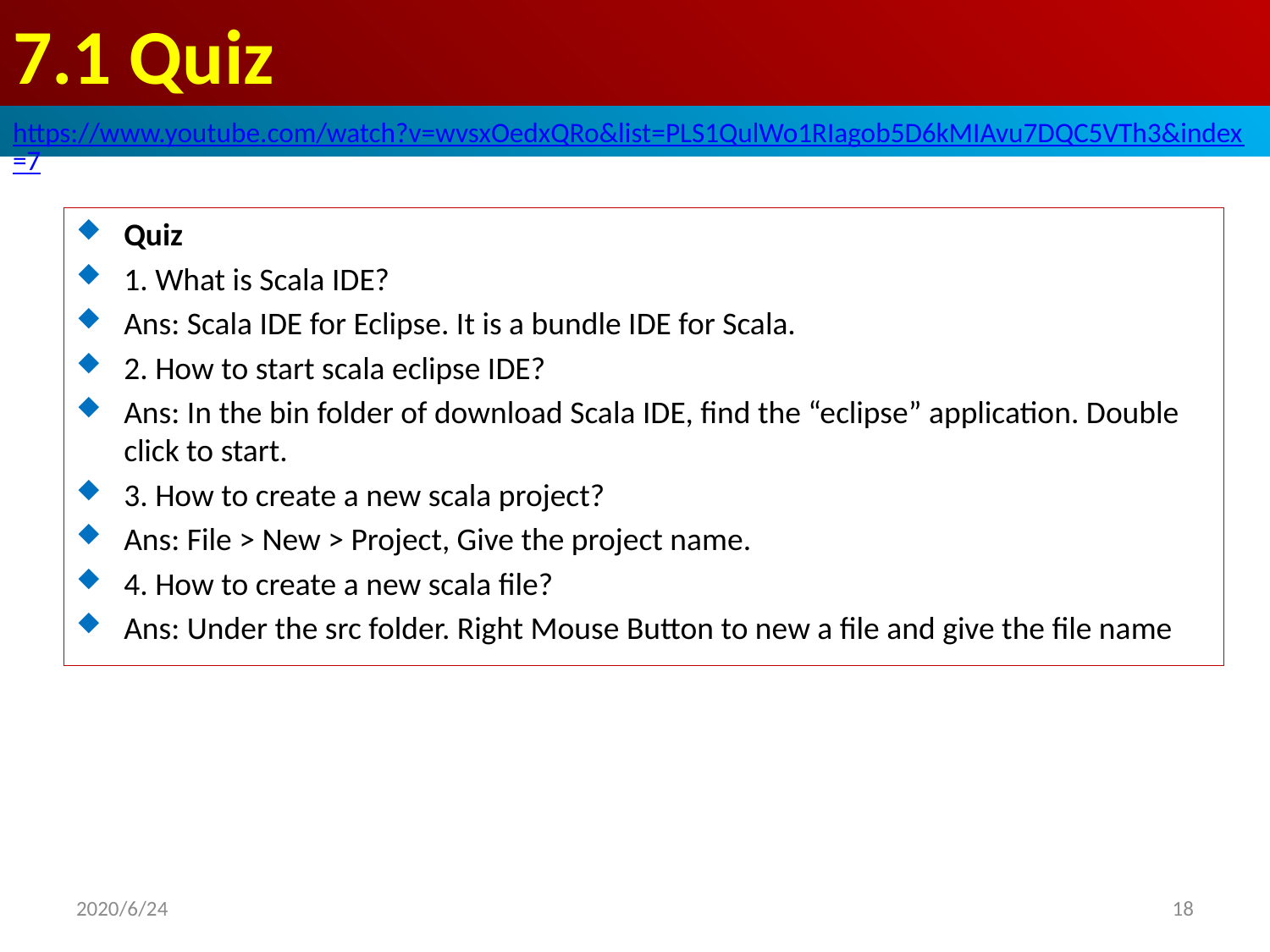

# 7.1 Quiz
https://www.youtube.com/watch?v=wvsxOedxQRo&list=PLS1QulWo1RIagob5D6kMIAvu7DQC5VTh3&index=7
Quiz
1. What is Scala IDE?
Ans: Scala IDE for Eclipse. It is a bundle IDE for Scala.
2. How to start scala eclipse IDE?
Ans: In the bin folder of download Scala IDE, find the “eclipse” application. Double click to start.
3. How to create a new scala project?
Ans: File > New > Project, Give the project name.
4. How to create a new scala file?
Ans: Under the src folder. Right Mouse Button to new a file and give the file name
2020/6/24
18